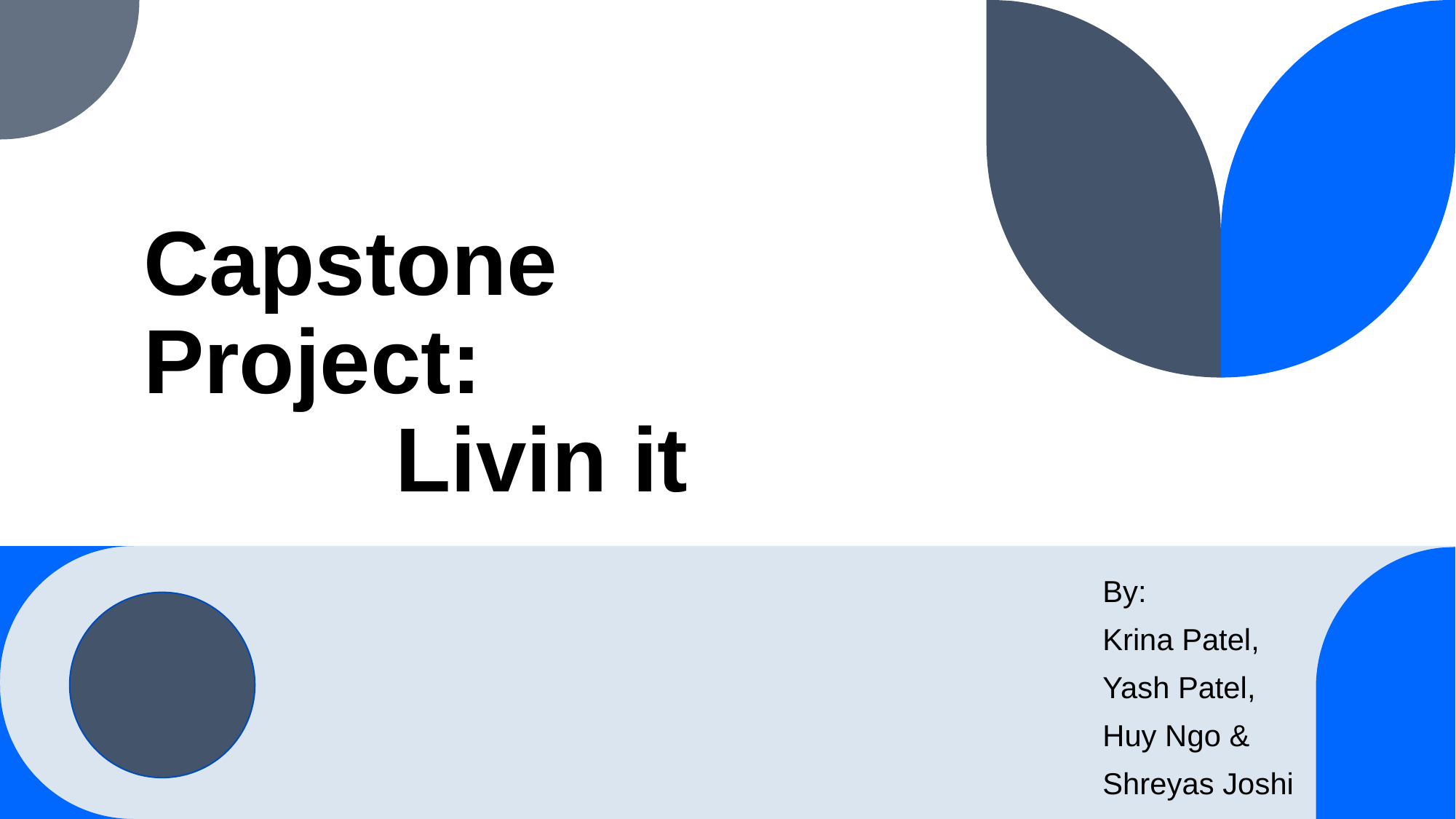

# Capstone Project:           Livin it
By:
Krina Patel,
Yash Patel,
Huy Ngo &
Shreyas Joshi